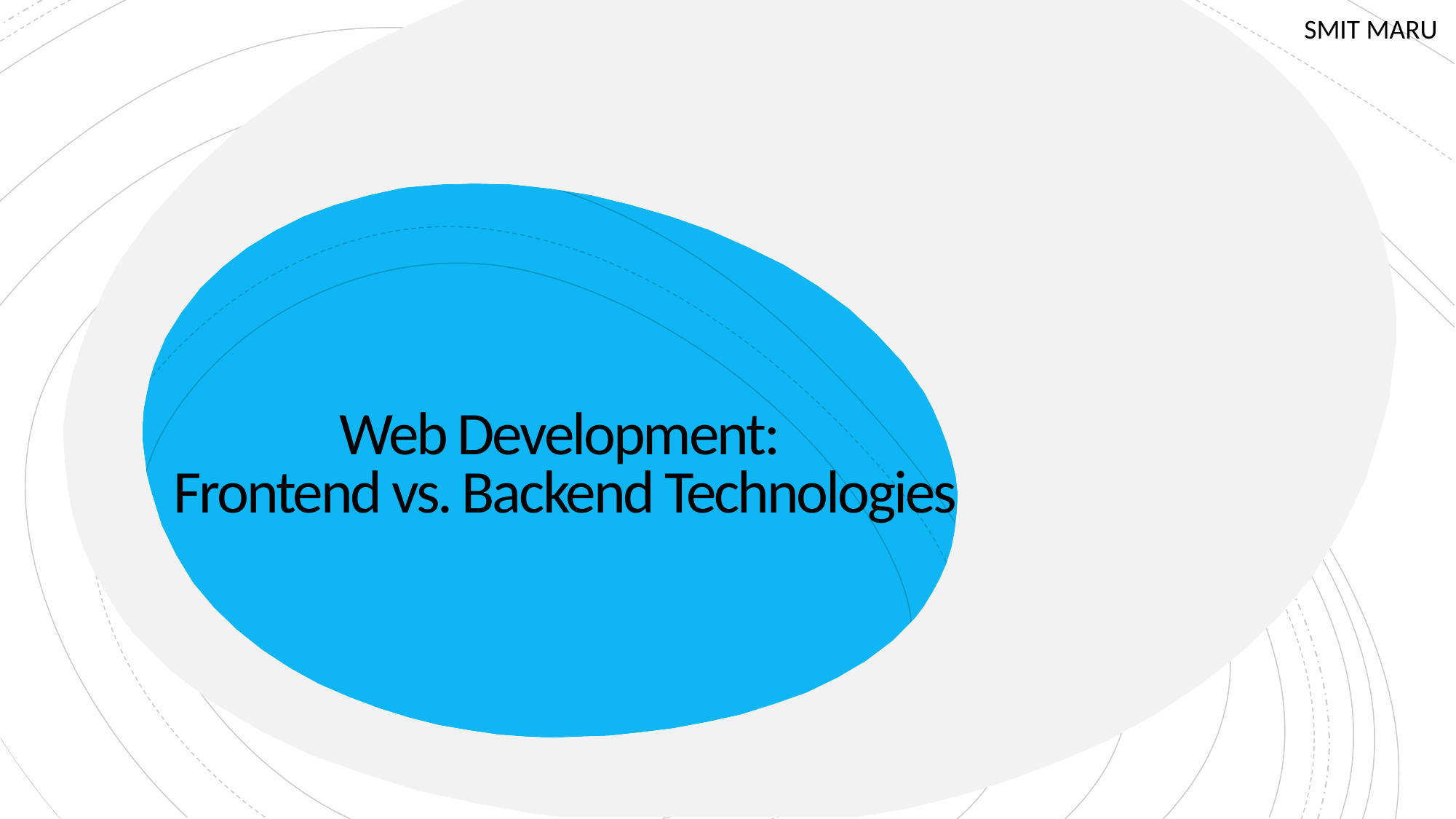

SMIT MARU
# Web Development: Frontend vs. Backend Technologies
* See slide notes for page directions